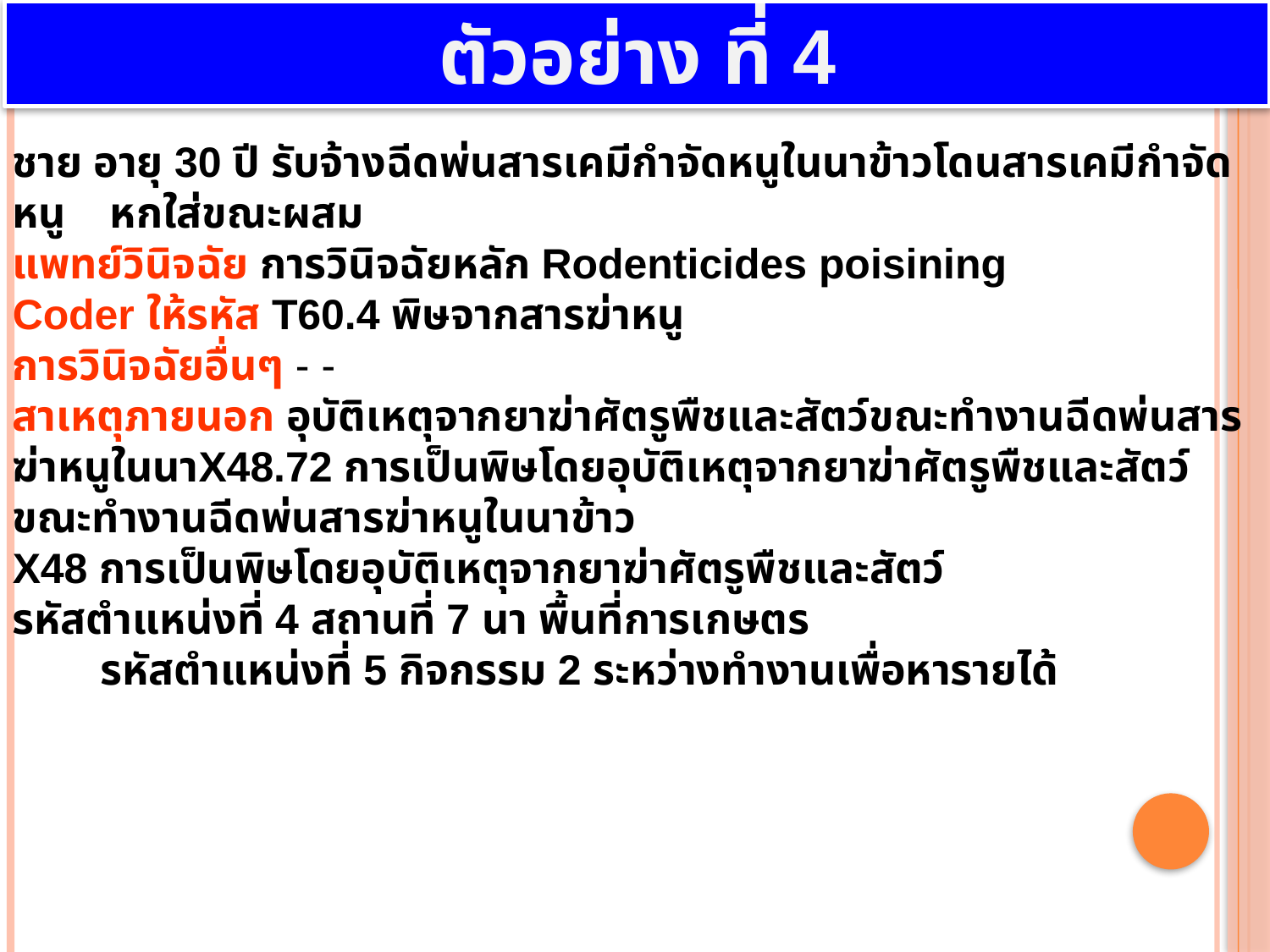

ตัวอย่าง ที่ 4
ชาย อายุ 30 ปี รับจ้างฉีดพ่นสารเคมีกำจัดหนูในนาข้าวโดนสารเคมีกำจัดหนู    หกใส่ขณะผสม
แพทย์วินิจฉัย การวินิจฉัยหลัก Rodenticides poisining
Coder ให้รหัส T60.4 พิษจากสารฆ่าหนู
การวินิจฉัยอื่นๆ - -
สาเหตุภายนอก อุบัติเหตุจากยาฆ่าศัตรูพืชและสัตว์ขณะทำงานฉีดพ่นสารฆ่าหนูในนาX48.72 การเป็นพิษโดยอุบัติเหตุจากยาฆ่าศัตรูพืชและสัตว์ ขณะทำงานฉีดพ่นสารฆ่าหนูในนาข้าว
X48 การเป็นพิษโดยอุบัติเหตุจากยาฆ่าศัตรูพืชและสัตว์
รหัสตำแหน่งที่ 4 สถานที่ 7 นา พื้นที่การเกษตร
        รหัสตำแหน่งที่ 5 กิจกรรม 2 ระหว่างทำงานเพื่อหารายได้